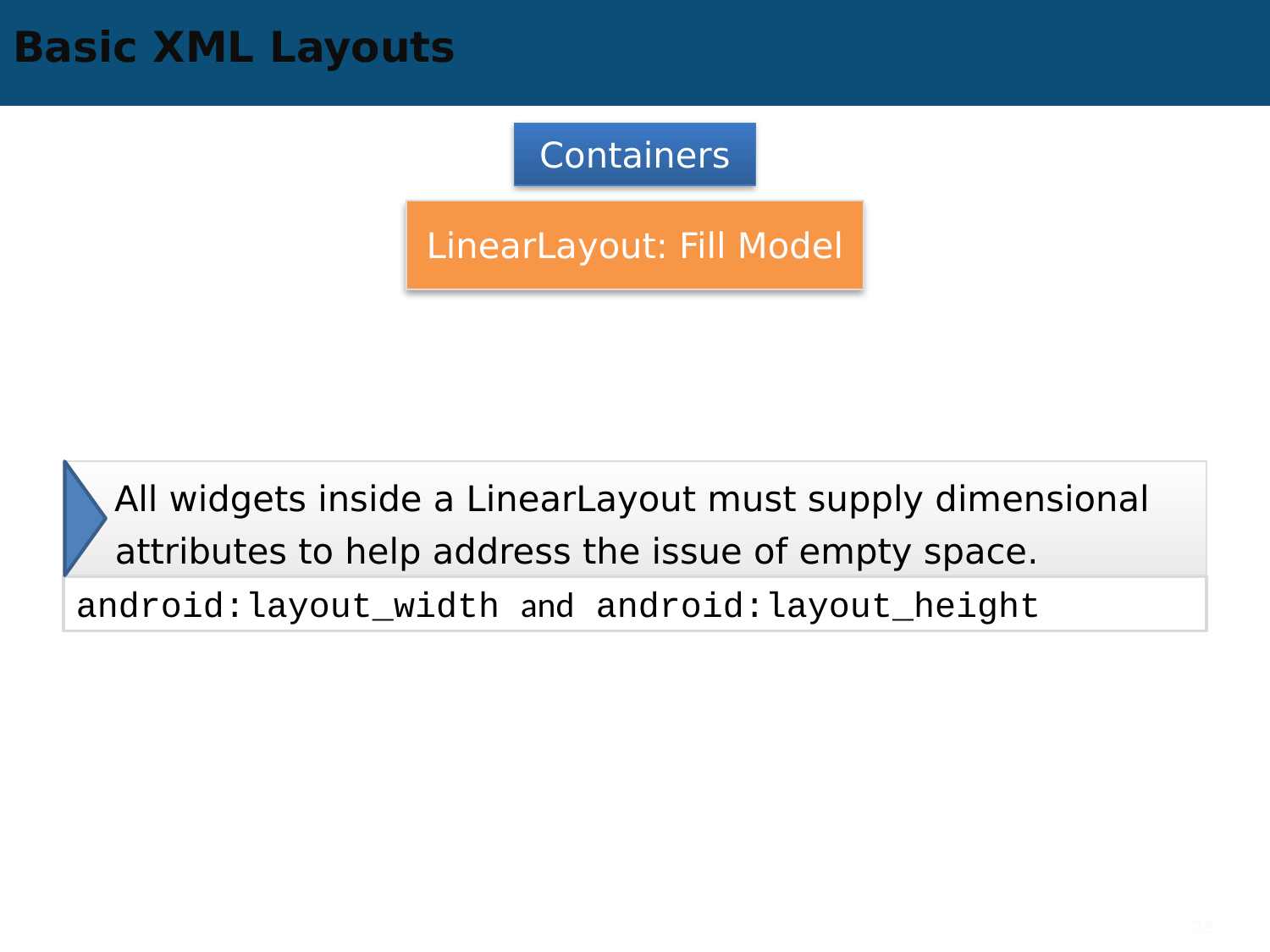

# Basic XML Layouts
Containers
LinearLayout: Fill Model
All widgets inside a LinearLayout must supply dimensional attributes to help address the issue of empty space.

android:layout_width and android:layout_height